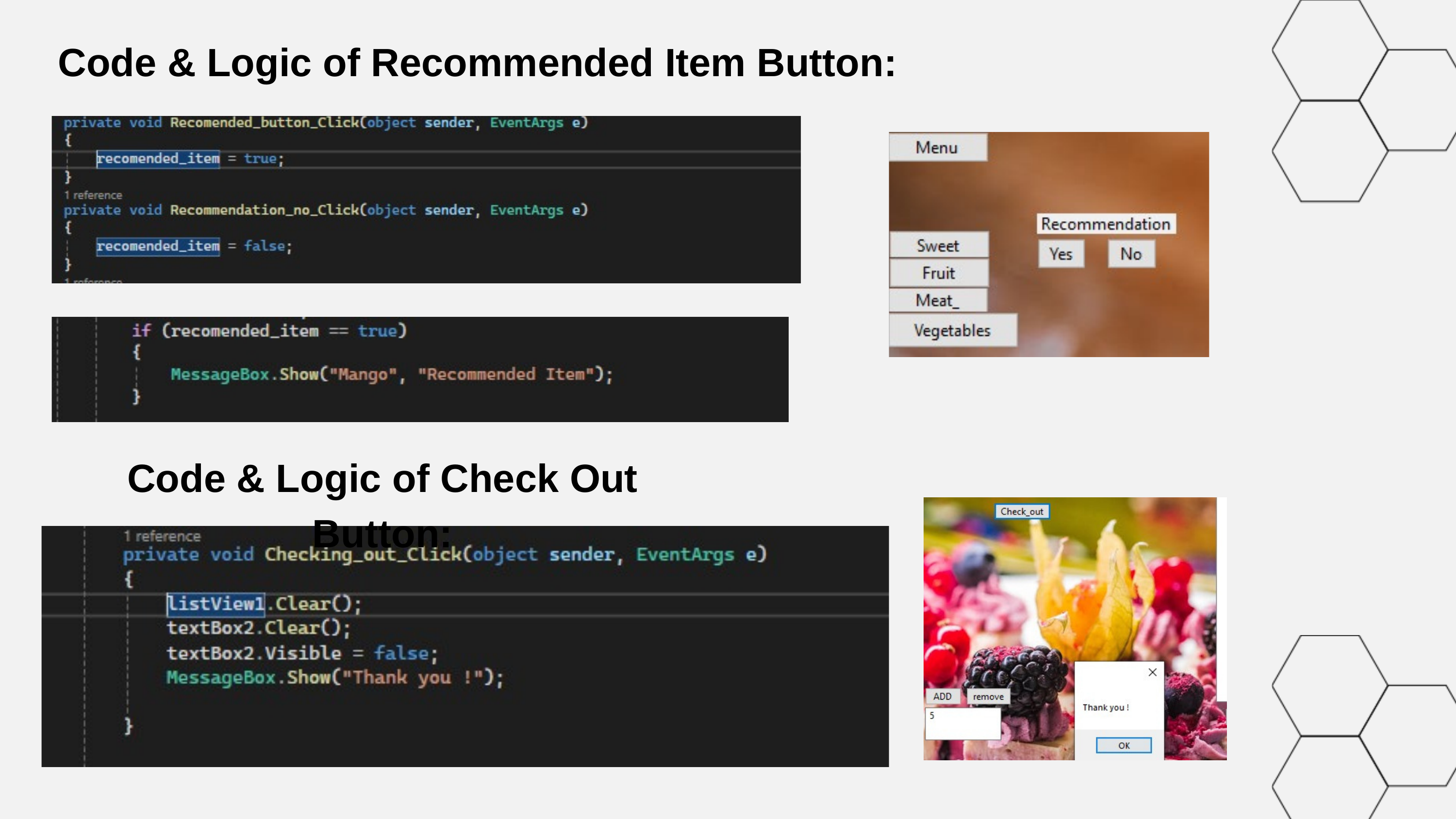

Code & Logic of Recommended Item Button:

Code & Logic of Check Out Button: